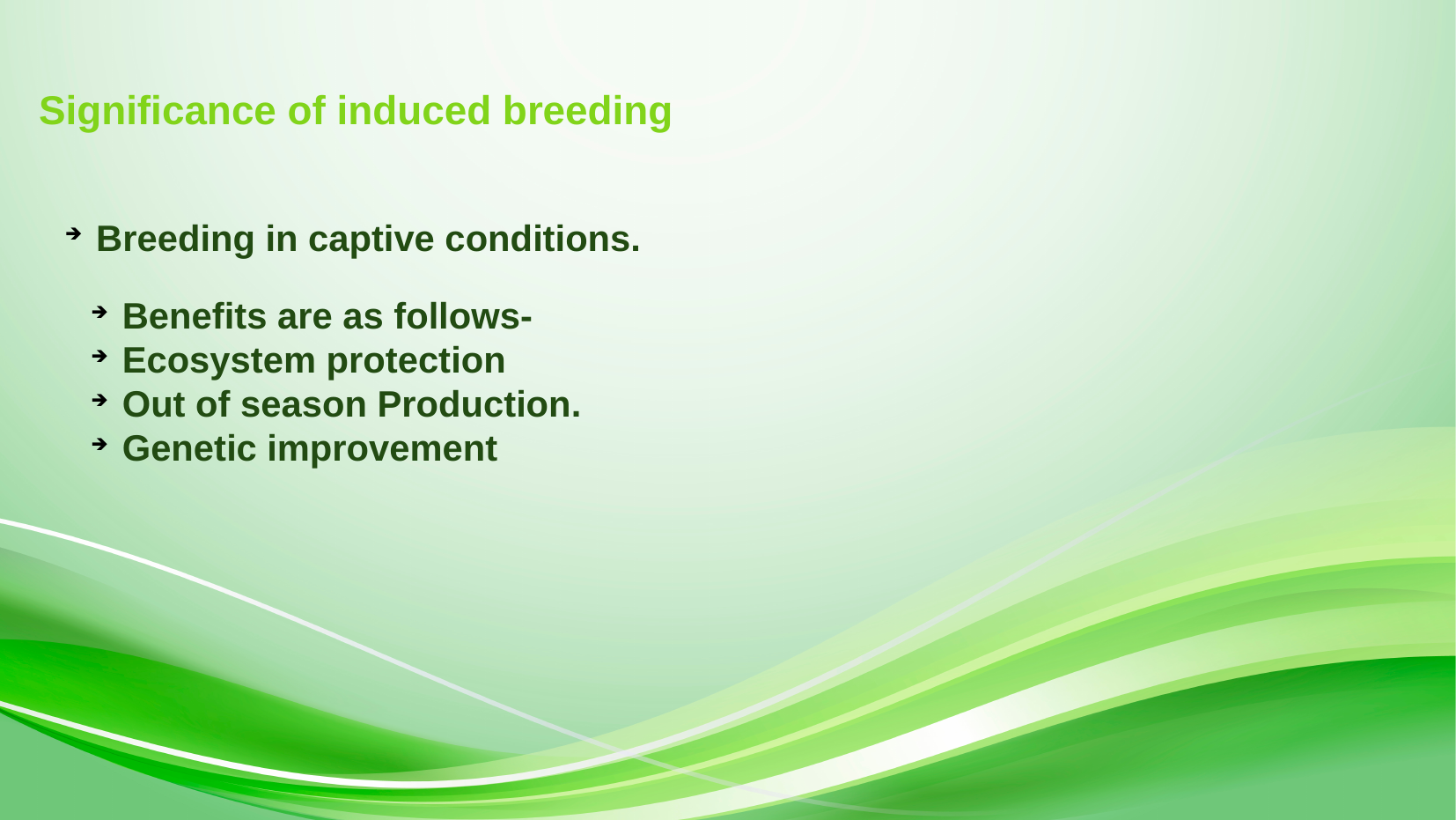

Significance of induced breeding
Breeding in captive conditions.
Benefits are as follows-
Ecosystem protection
Out of season Production.
Genetic improvement